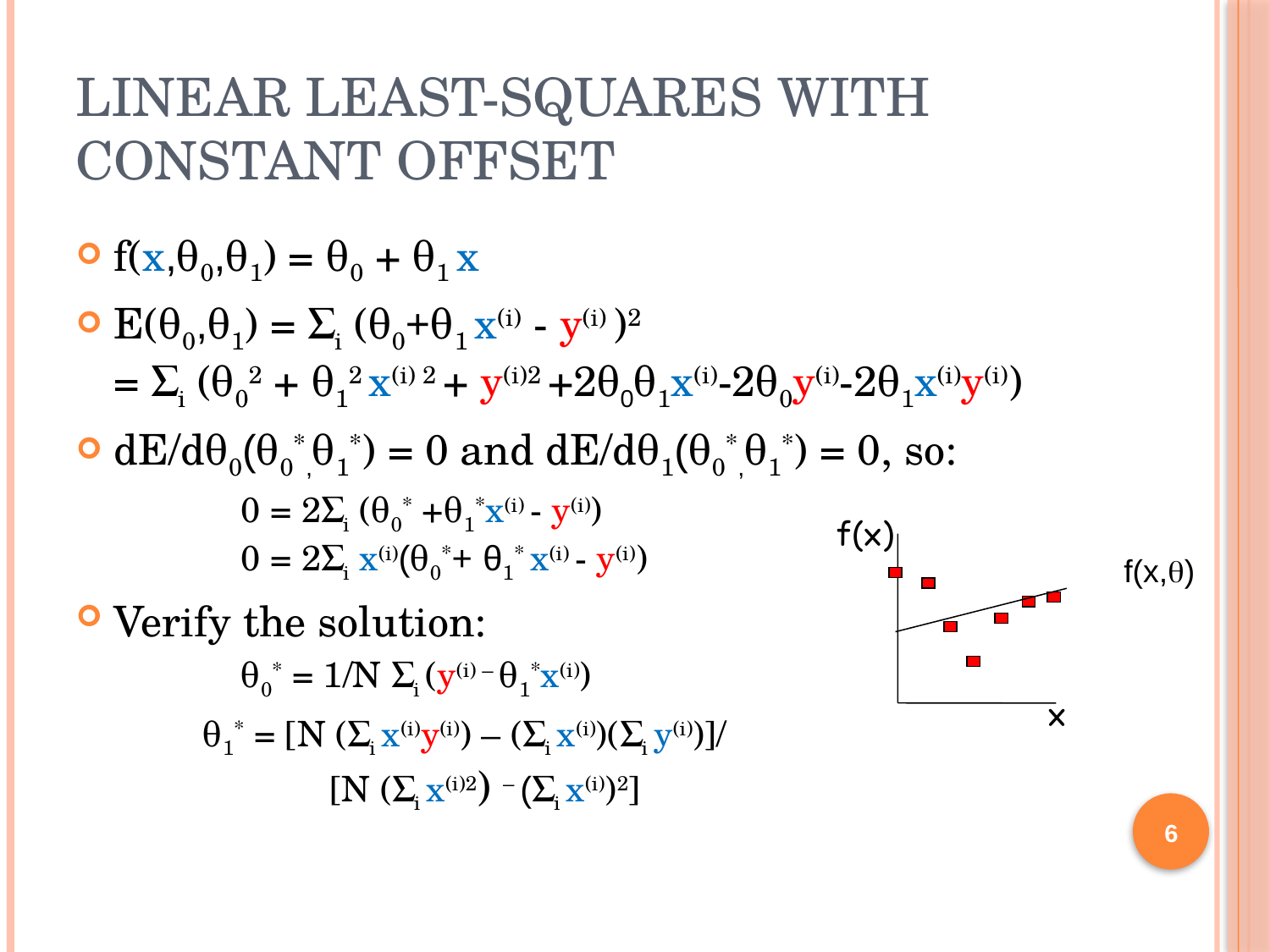

# Linear Least-Squares with constant offset
f(x,θ0,θ1) = θ0 + θ1 x
E(θ0,θ1) = Σi (θ0+θ1 x(i) - y(i) )2
= Σi (θ02 + θ12 x(i) 2 + y(i)2 +2θ0θ1x(i)-2θ0y(i)-2θ1x(i)y(i))
dE/dθ0(θ0*,θ1*) = 0 and dE/dθ1(θ0*,θ1*) = 0, so:
	0 = 2Σi (θ0* +θ1*x(i) - y(i))
	0 = 2Σi x(i)(θ0*+ θ1* x(i) - y(i))
Verify the solution:
	θ0* = 1/N Σi (y(i) – θ1*x(i))
	θ1* = [N (Σi x(i)y(i)) – (Σi x(i))(Σi y(i))]/
		[N (Σi x(i)2) – (Σi x(i))2]

f(x)

f(x,θ)

x
6